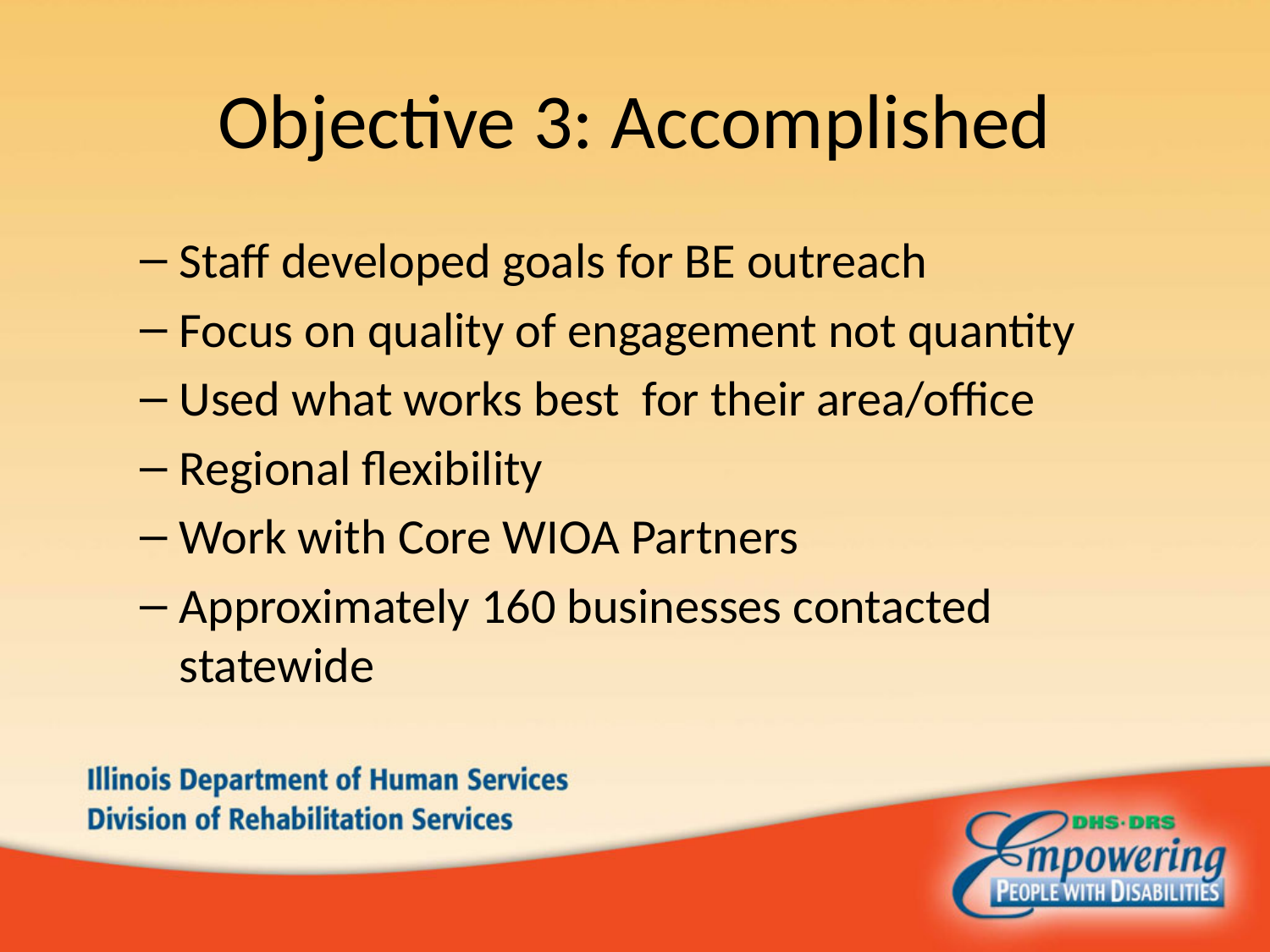

# Objective 3: Accomplished
Staff developed goals for BE outreach
Focus on quality of engagement not quantity
Used what works best  for their area/office
Regional flexibility
Work with Core WIOA Partners
Approximately 160 businesses contacted statewide